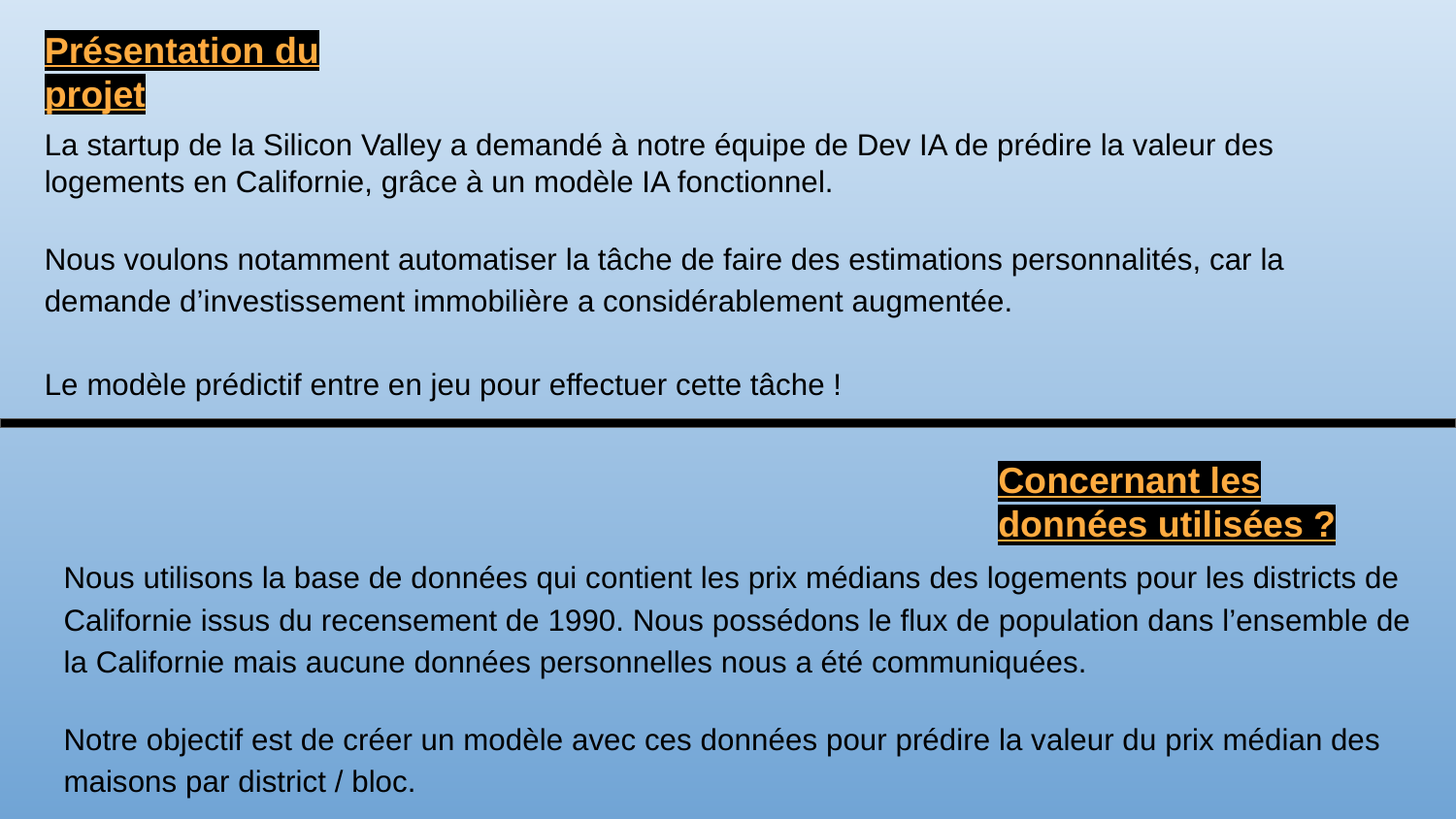

Présentation du projet
La startup de la Silicon Valley a demandé à notre équipe de Dev IA de prédire la valeur des logements en Californie, grâce à un modèle IA fonctionnel.

Nous voulons notamment automatiser la tâche de faire des estimations personnalités, car la demande d’investissement immobilière a considérablement augmentée.

Le modèle prédictif entre en jeu pour effectuer cette tâche !

Concernant les données utilisées ?
Nous utilisons la base de données qui contient les prix médians des logements pour les districts de Californie issus du recensement de 1990. Nous possédons le flux de population dans l’ensemble de la Californie mais aucune données personnelles nous a été communiquées.

Notre objectif est de créer un modèle avec ces données pour prédire la valeur du prix médian des maisons par district / bloc.